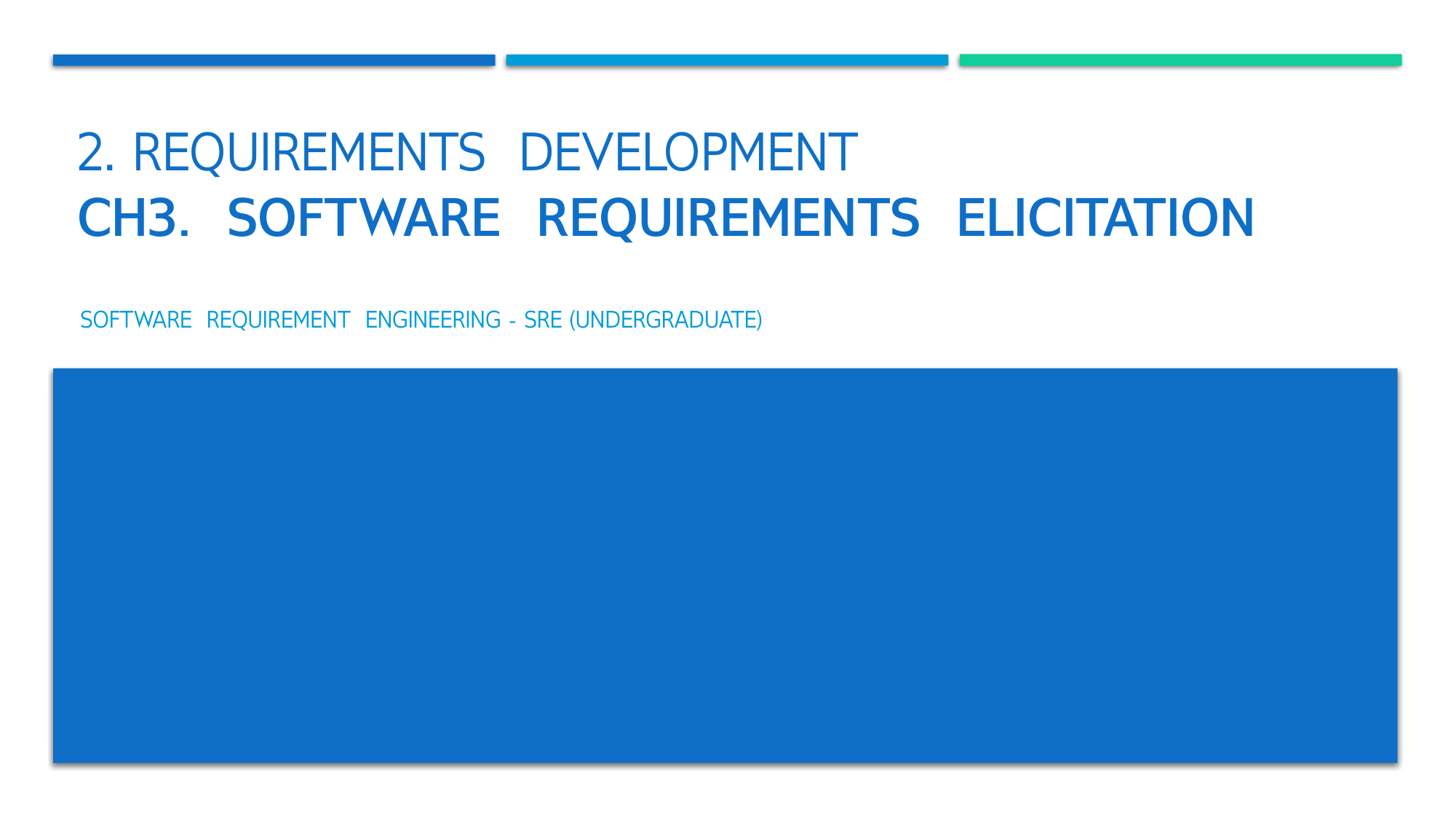

# 2. REQUIREMENTS  DEVELOPMENT Ch3.  Software  Requirements  Elicitation
Software  requirement  engineering - SRE (Undergraduate)